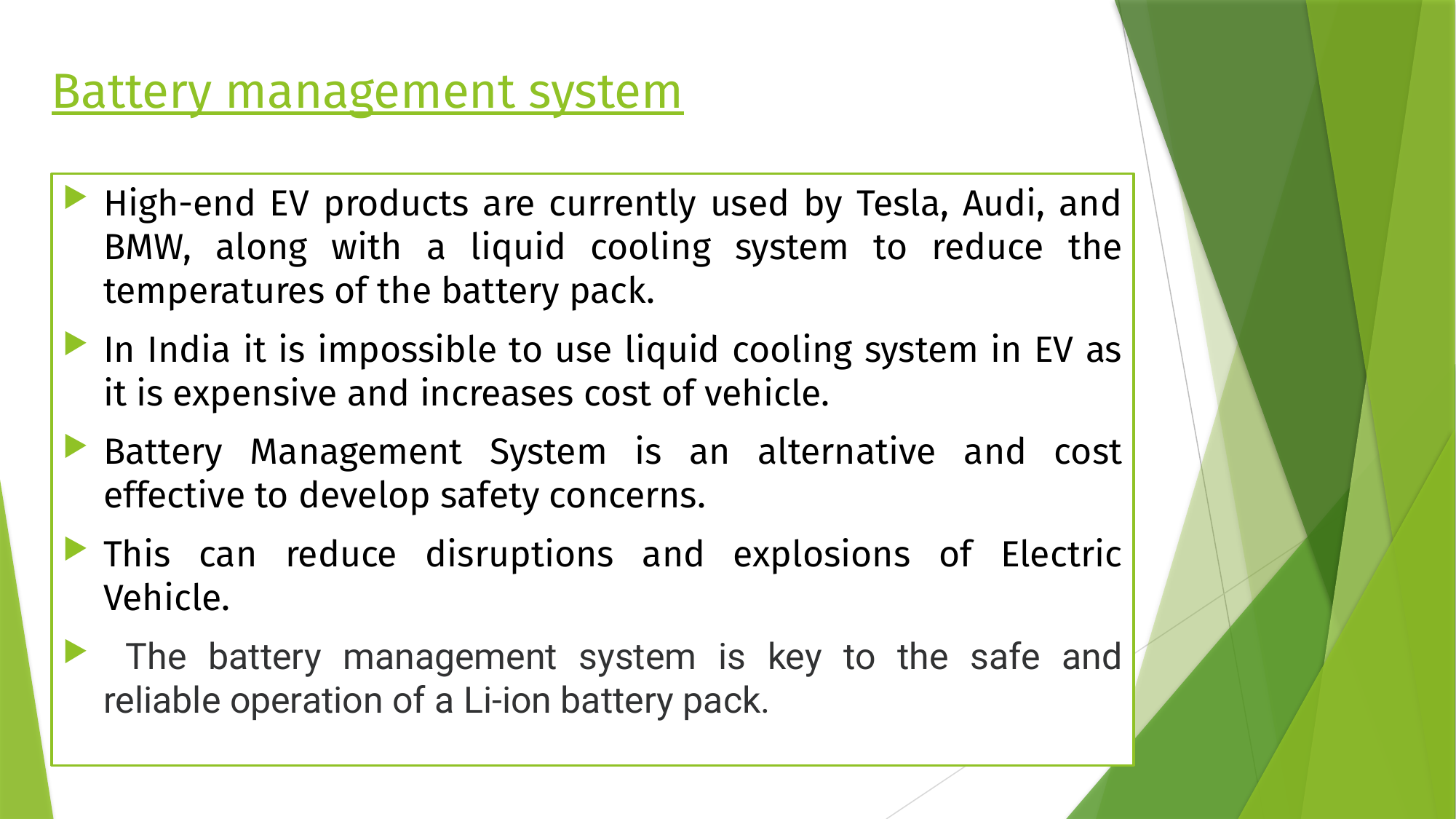

# Battery management system
High-end EV products are currently used by Tesla, Audi, and BMW, along with a liquid cooling system to reduce the temperatures of the battery pack.
In India it is impossible to use liquid cooling system in EV as it is expensive and increases cost of vehicle.
Battery Management System is an alternative and cost effective to develop safety concerns.
This can reduce disruptions and explosions of Electric Vehicle.
 The battery management system is key to the safe and reliable operation of a Li-ion battery pack.